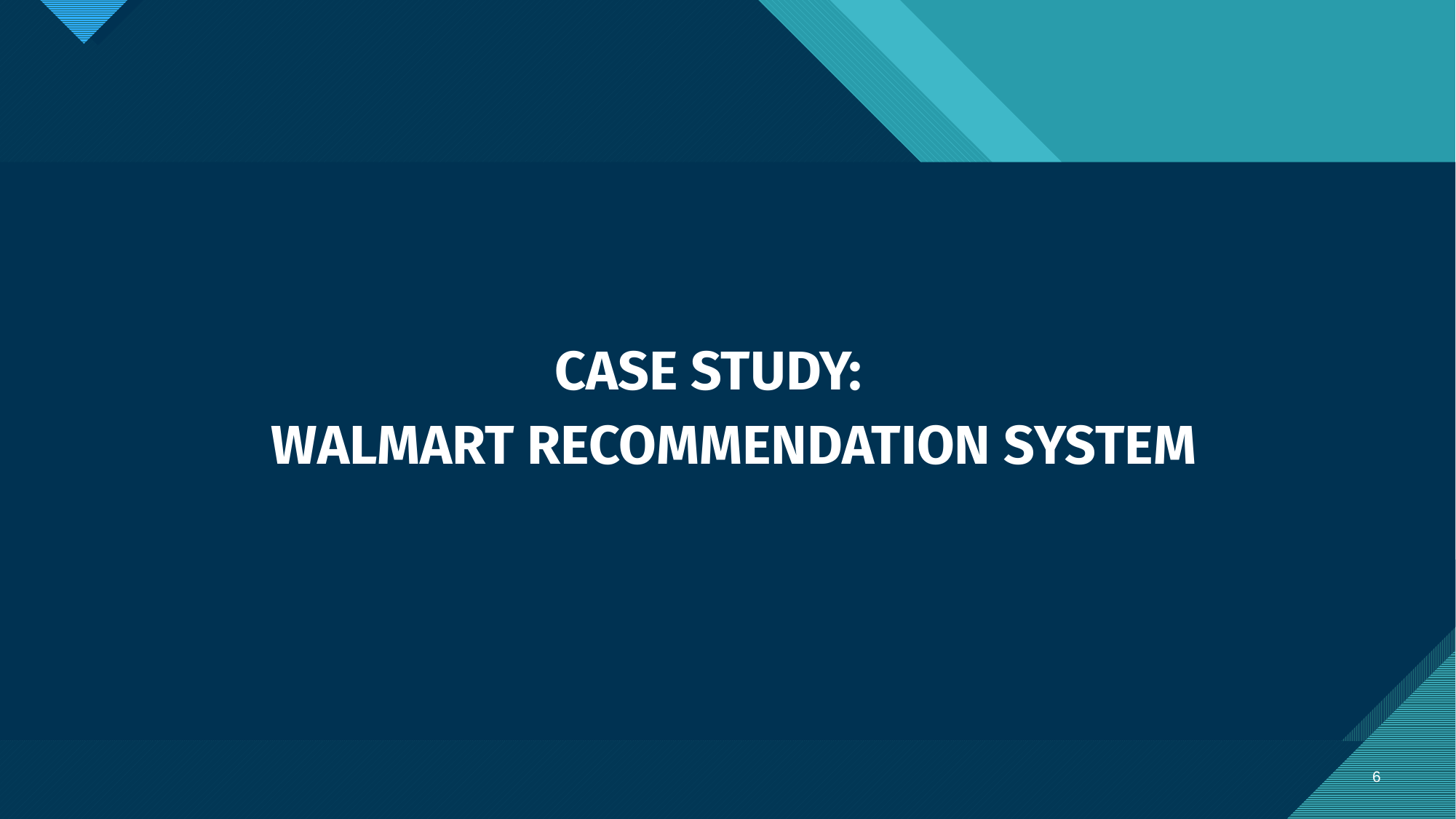

#
CASE STUDY:
 WALMART RECOMMENDATION SYSTEM
6